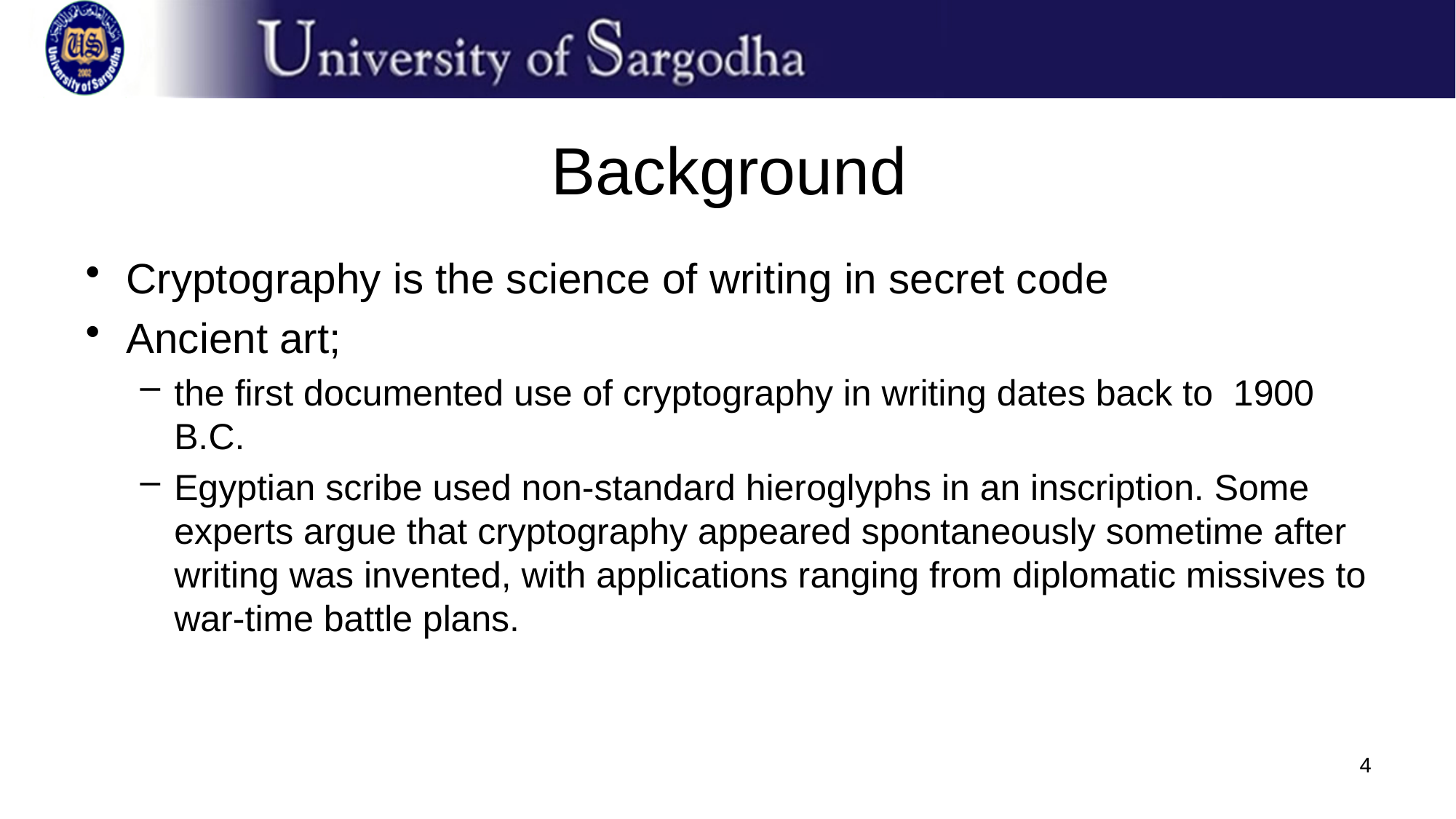

# Background
Cryptography is the science of writing in secret code
Ancient art;
the first documented use of cryptography in writing dates back to  1900 B.C.
Egyptian scribe used non-standard hieroglyphs in an inscription. Some experts argue that cryptography appeared spontaneously sometime after writing was invented, with applications ranging from diplomatic missives to war-time battle plans.
4